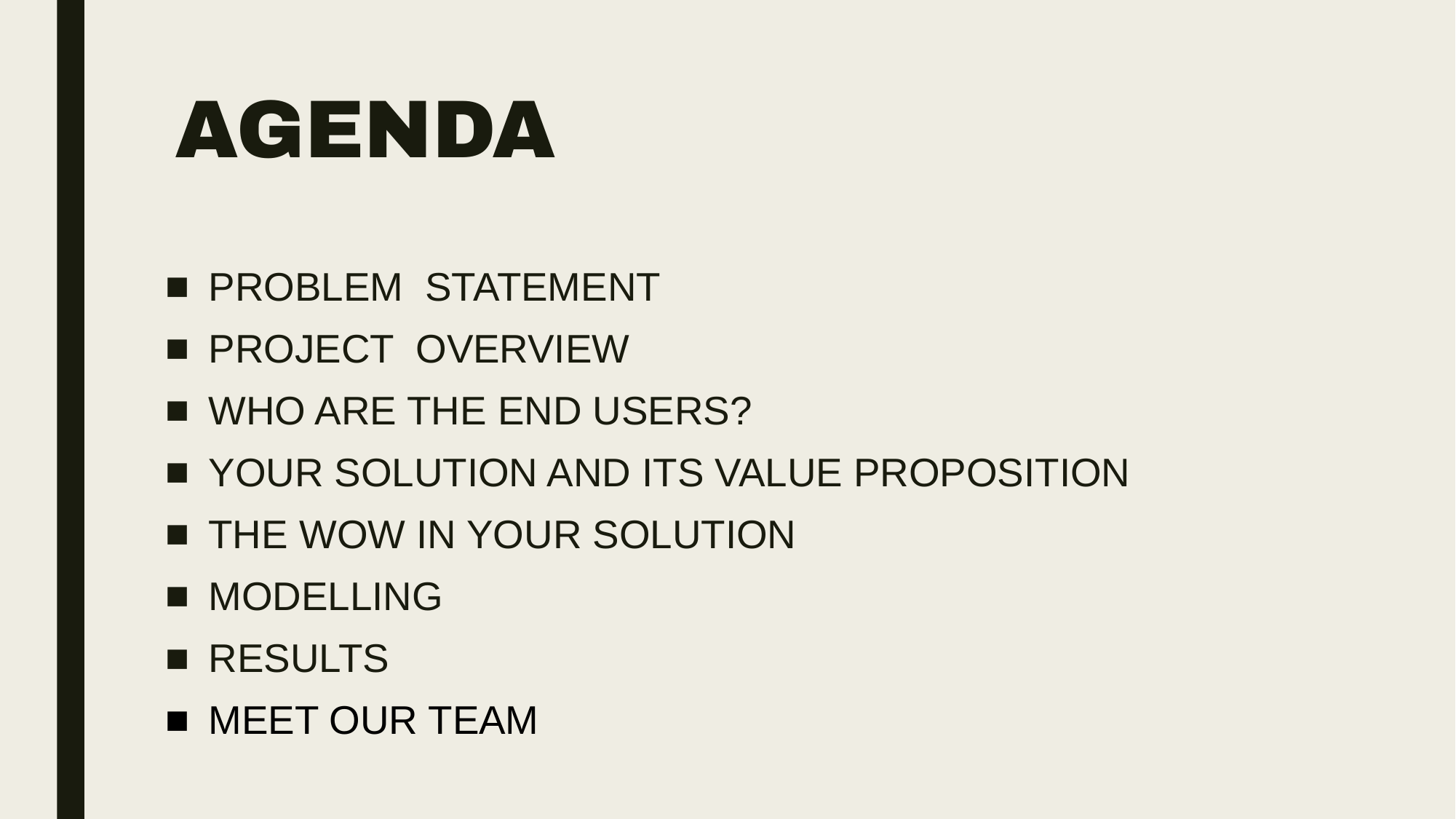

# AGENDA
PROBLEM  STATEMENT
PROJECT  OVERVIEW
WHO ARE THE END USERS?
YOUR SOLUTION AND ITS VALUE PROPOSITION
THE WOW IN YOUR SOLUTION
MODELLING
RESULTS
MEET OUR TEAM